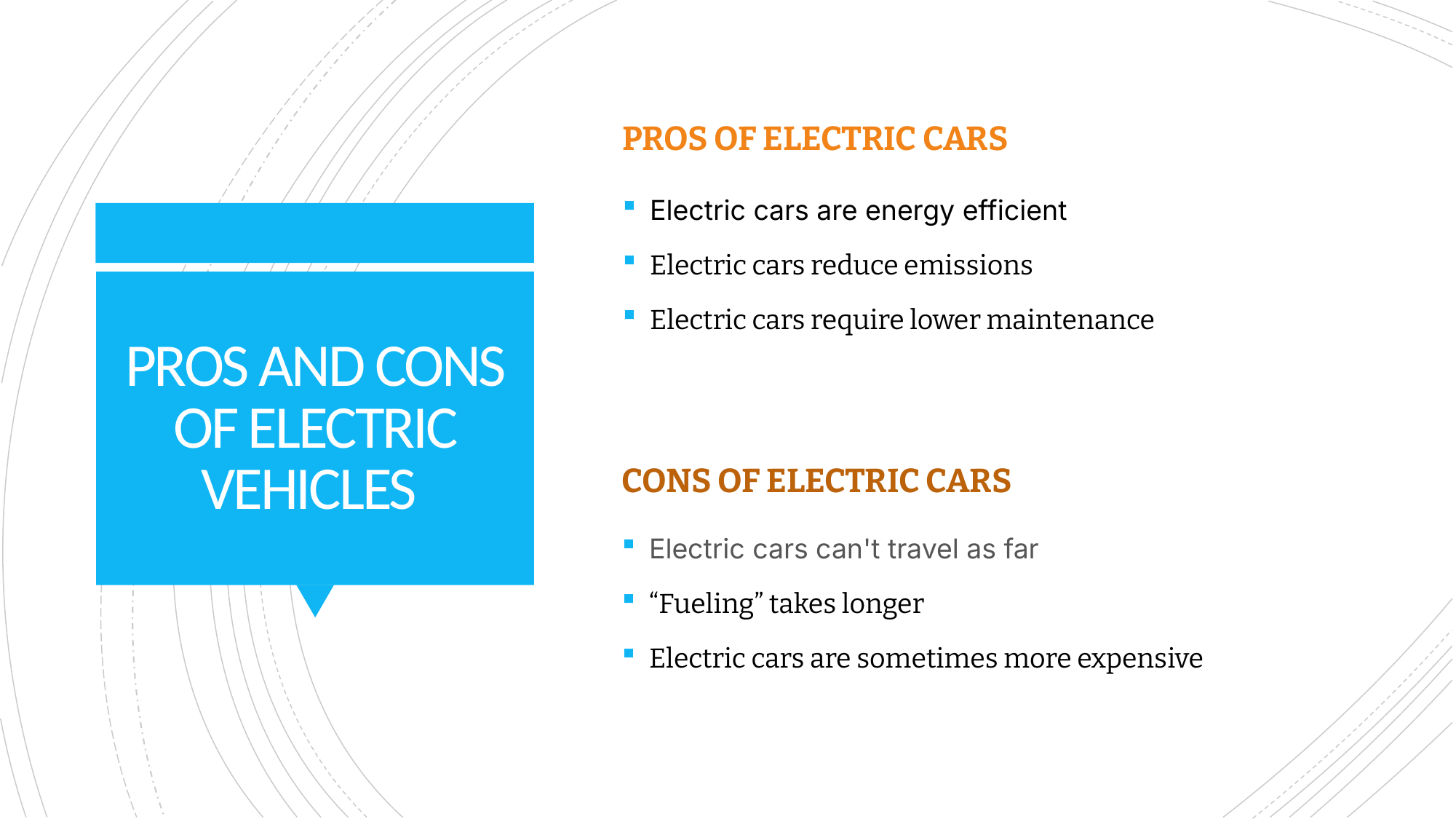

Pros of electric cars
Electric cars are energy efficient
Electric cars reduce emissions
Electric cars require lower maintenance
# PROS AND CONS OF ELECTRIC VEHICLES
CONS OF ELECTRIC CARS
Electric cars can't travel as far
“Fueling” takes longer
Electric cars are sometimes more expensive